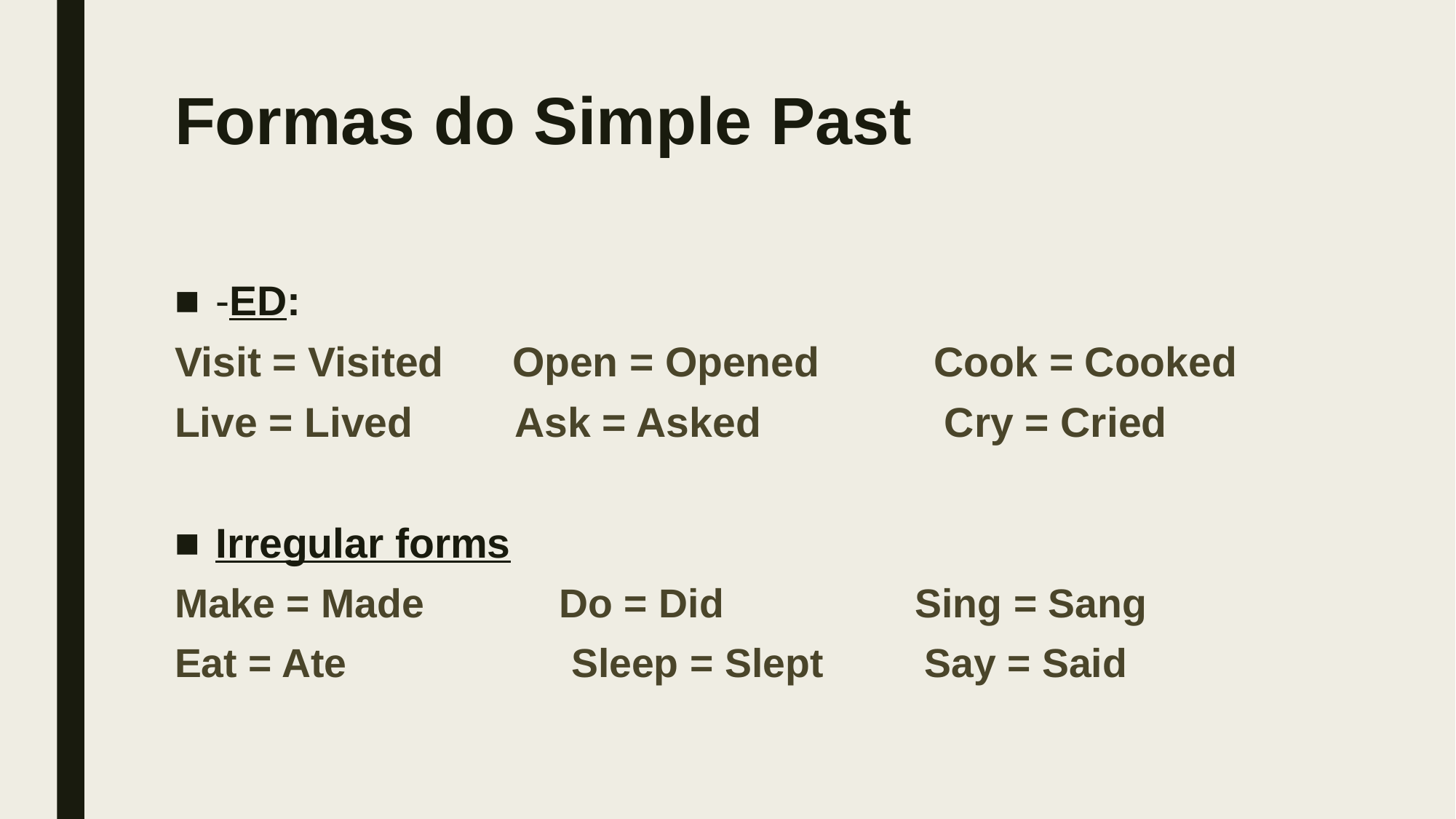

# Formas do Simple Past
-ED:
Visit = Visited      Open = Opened          Cook = Cooked
Live = Lived         Ask = Asked                Cry = Cried

Irregular forms
Make = Made            Do = Did                 Sing = Sang
Eat = Ate                    Sleep = Slept         Say = Said